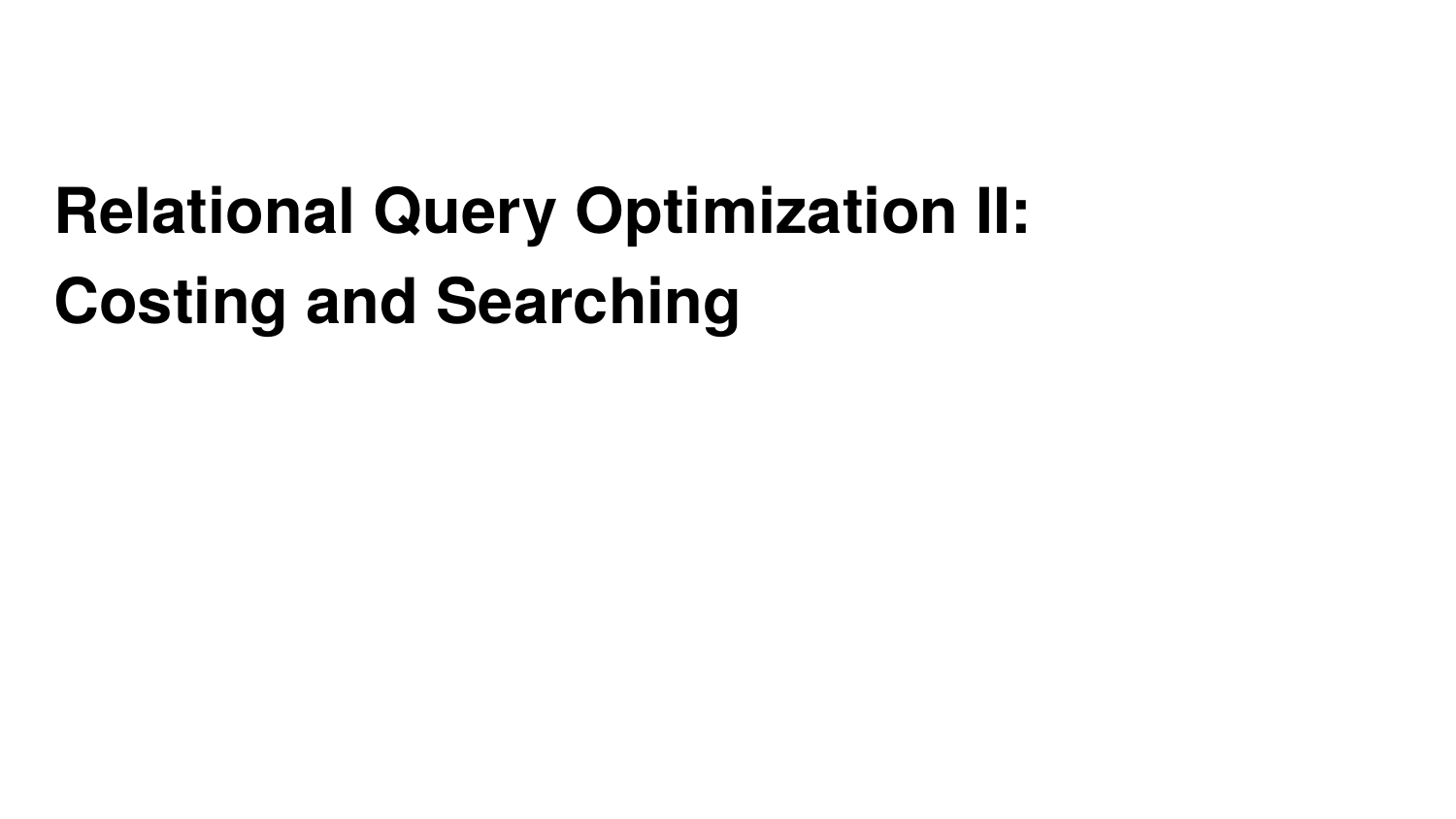

# Relational Query Optimization II: Costing and Searching